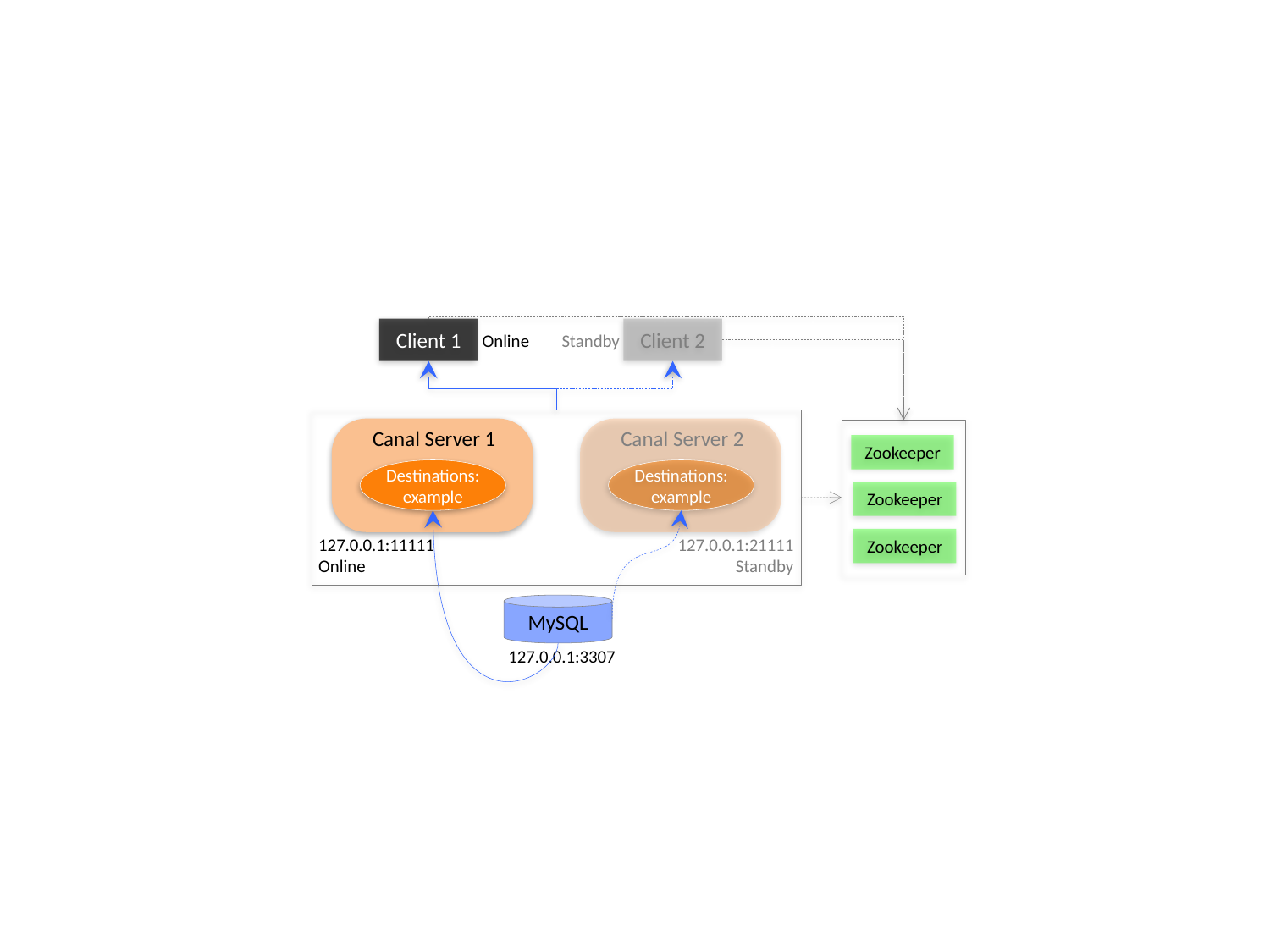

Client 1
Client 2
Online
Standby

Canal Server 1

Canal Server 2

Zookeeper
Destinations:
example
Destinations:
example
Zookeeper
127.0.0.1:21111
Standby
127.0.0.1:11111
Online
Zookeeper
MySQL
127.0.0.1:3307